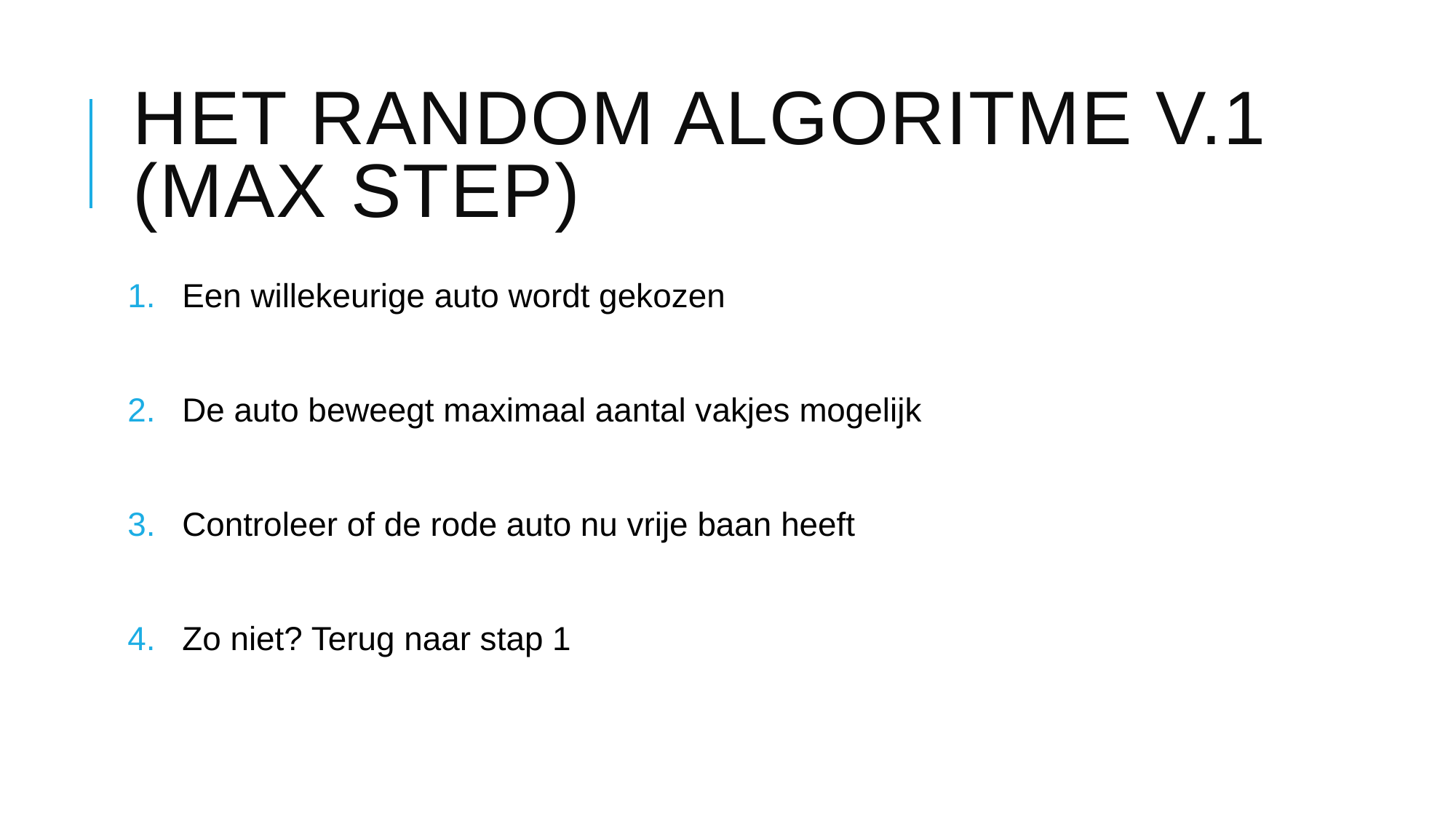

# Het random algoritme v.1 (max step)
Een willekeurige auto wordt gekozen

De auto beweegt maximaal aantal vakjes mogelijk

Controleer of de rode auto nu vrije baan heeft

Zo niet? Terug naar stap 1